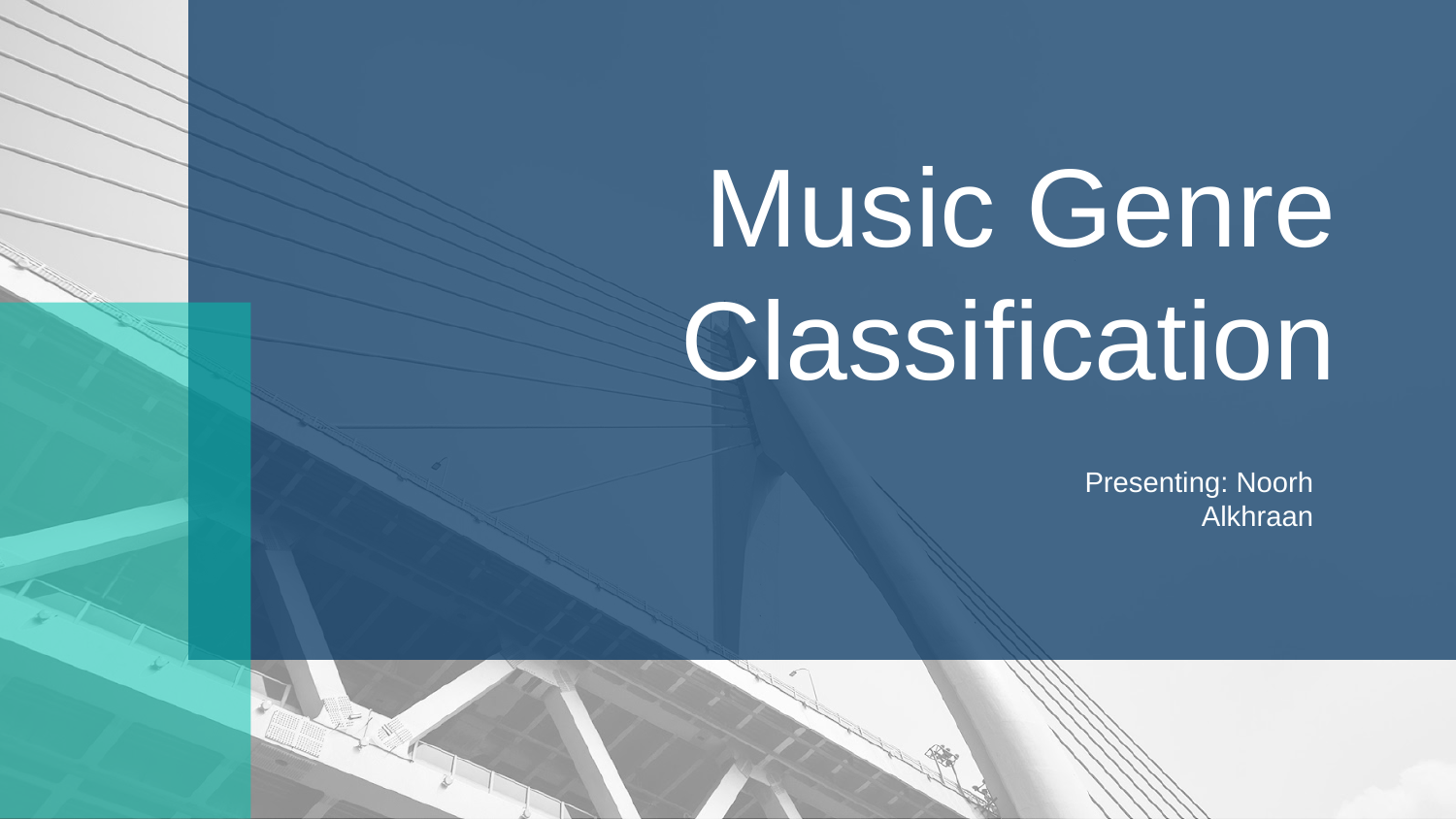

# Music Genre Classification
Presenting: Noorh Alkhraan